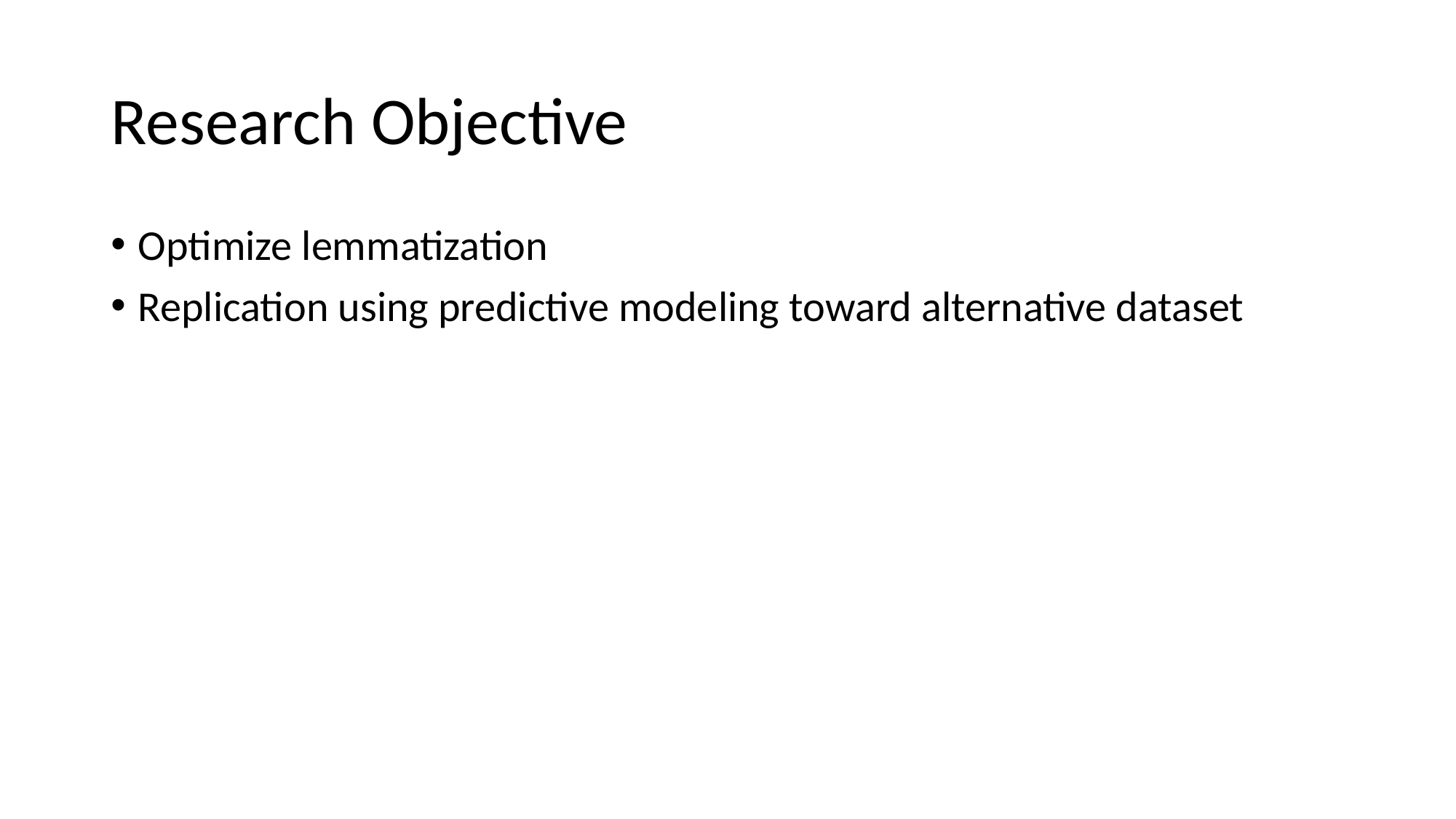

# Research Objective
Optimize lemmatization
Replication using predictive modeling toward alternative dataset